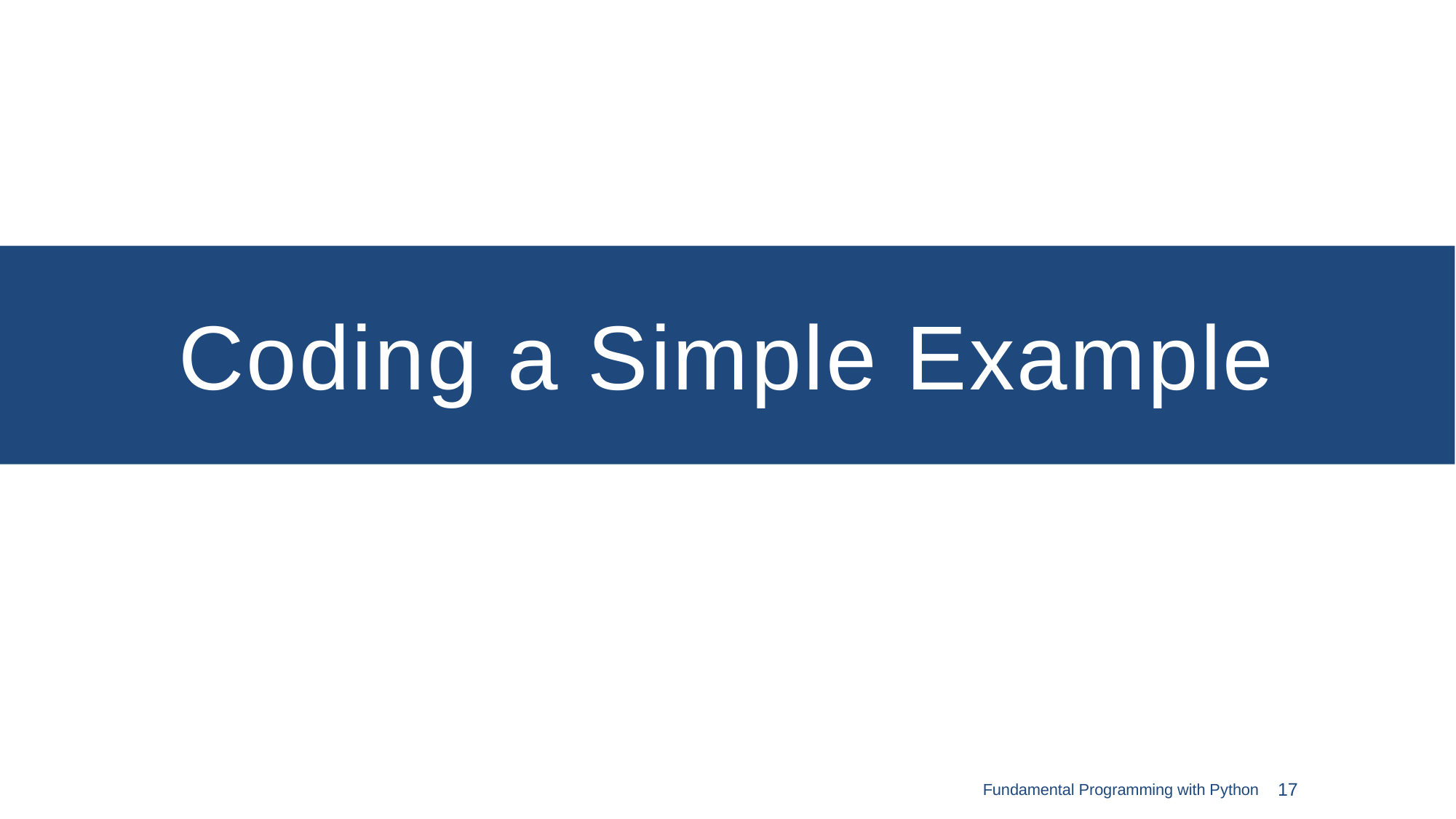

# Coding a Simple Example
Fundamental Programming with Python
17